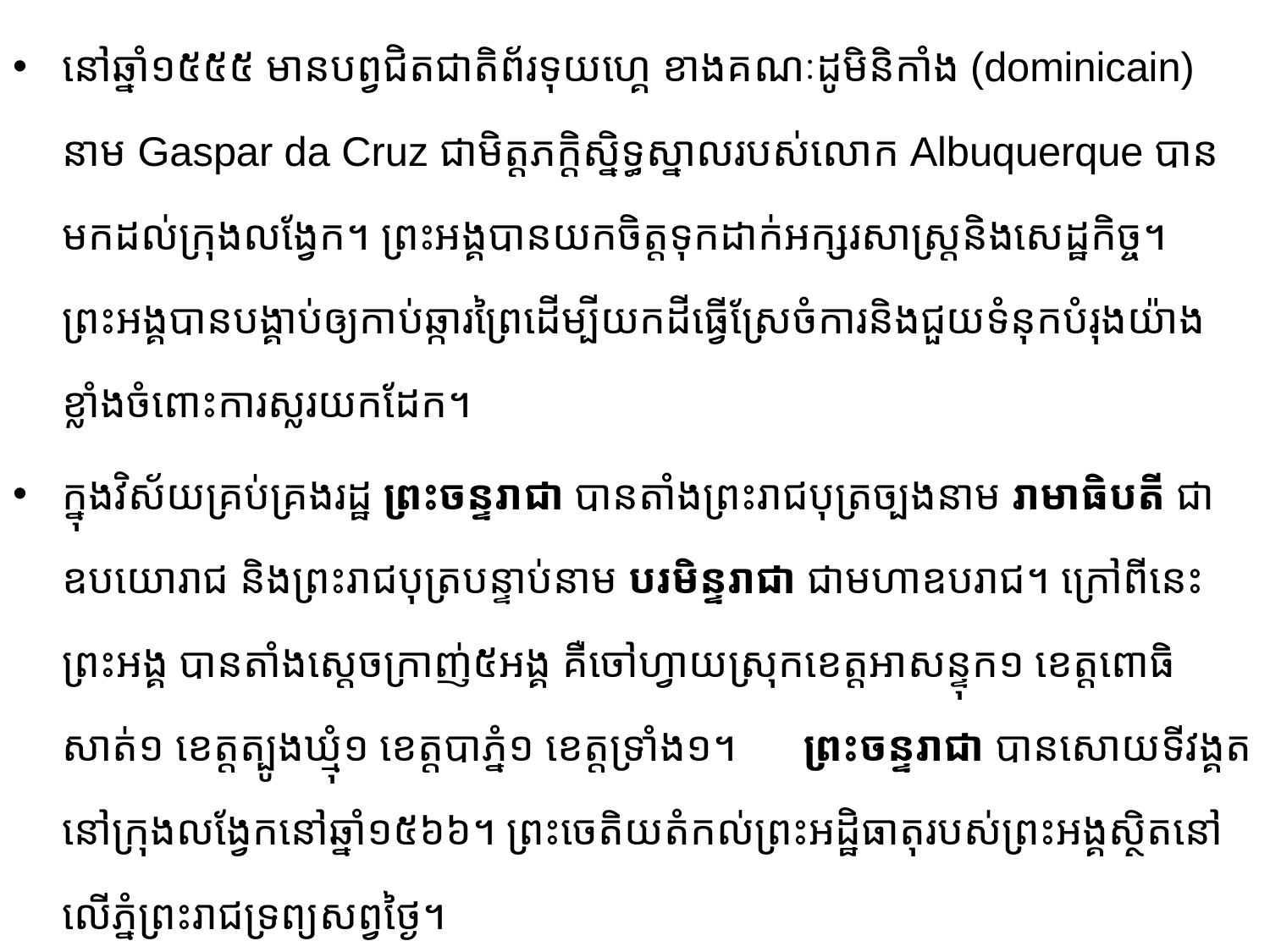

នៅឆ្នាំ១៥៥៥ មានបព្វជិតជាតិព័រទុយហ្គេ ខាងគណៈដូមិនិកាំង (dominicain) នាម Gaspar da Cruz ជាមិត្តភក្តិស្និទ្ធស្នាលរបស់លោក Albuquerque បានមកដល់ក្រុងលង្វែក។ ព្រះ​អង្គ​បាន​យកចិត្តទុកដាក់អក្សរសាស្រ្តនិងសេដ្ឋកិច្ច។ ព្រះអង្គបានបង្គាប់ឲ្យកាប់ឆ្ការព្រៃដើម្បីយកដីធ្វើ​ស្រែចំការ​និង​ជួយទំនុកបំរុងយ៉ាងខ្លាំងចំពោះការស្លរយកដែក។
ក្នុងវិស័យគ្រប់គ្រងរដ្ឋ ព្រះចន្ទរាជា បានតាំងព្រះរាជបុត្រច្បងនាម រាមាធិបតី ជាឧបយោរាជ និង​ព្រះរាជ​បុត្របន្ទាប់នាម បរមិន្ទរាជា ជាមហាឧបរាជ។ ក្រៅពីនេះ ព្រះអង្គ បានតាំងស្ដេចក្រាញ់៥អង្គ គឺចៅហ្វាយ​ស្រុក​ខេត្ត​អាសន្ទុក១ ខេត្តពោធិសាត់១ ខេត្តត្បូងឃ្មុំ១ ខេត្តបាភ្នំ១ ខេត្តទ្រាំង១។	ព្រះចន្ទរាជា បានសោយទីវង្គត​នៅ​ក្រុង​​លង្វែកនៅឆ្នាំ១៥៦៦។ ព្រះចេតិយតំកល់ព្រះអដ្ឋិធាតុរបស់ព្រះអង្គស្ថិតនៅលើភ្នំព្រះរាជទ្រព្យសព្វថ្ងៃ។